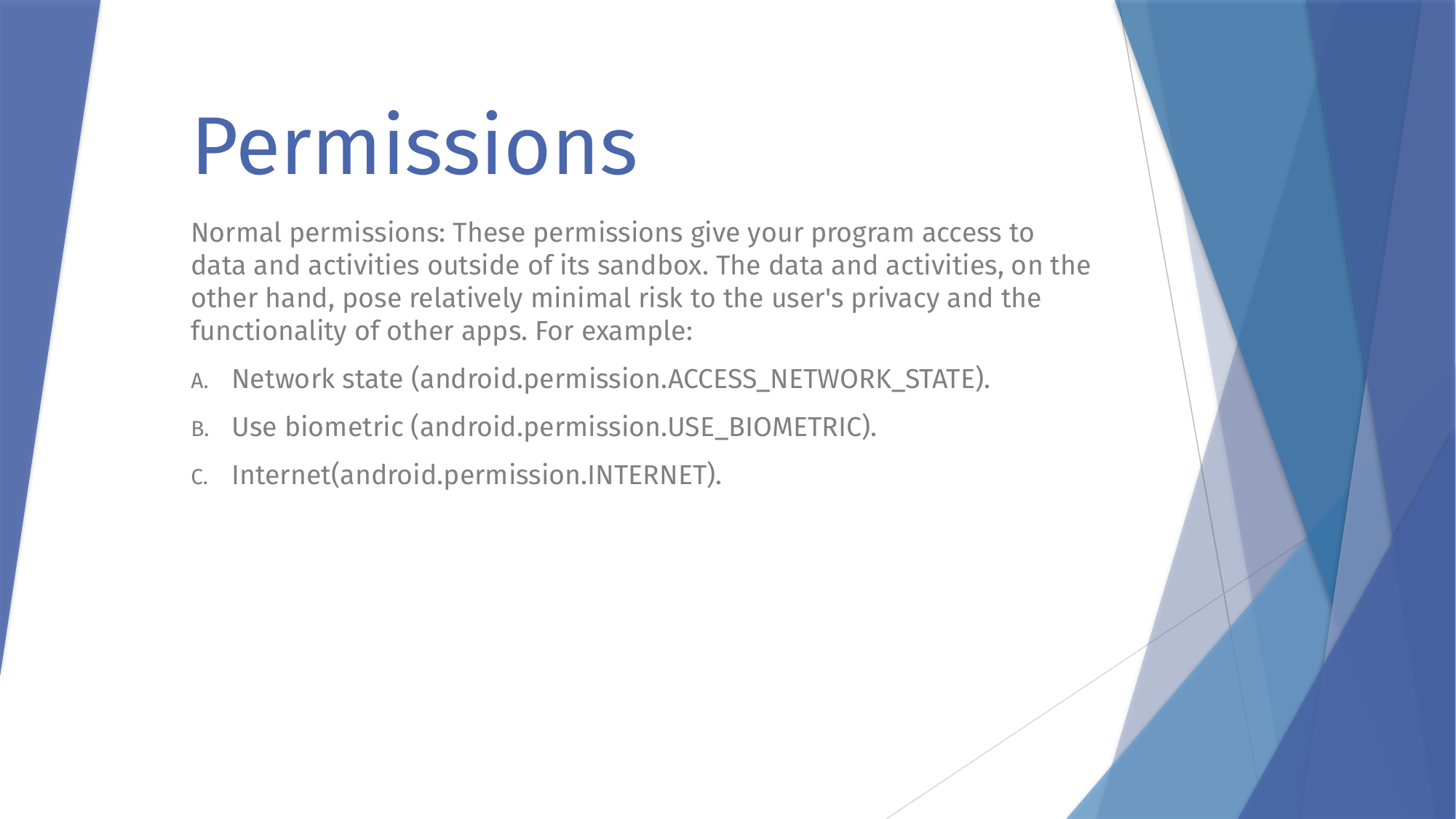

# Permissions
Normal permissions: These permissions give your program access to data and activities outside of its sandbox. The data and activities, on the other hand, pose relatively minimal risk to the user's privacy and the functionality of other apps. For example:
Network state (android.permission.ACCESS_NETWORK_STATE).
Use biometric (android.permission.USE_BIOMETRIC).
Internet(android.permission.INTERNET).